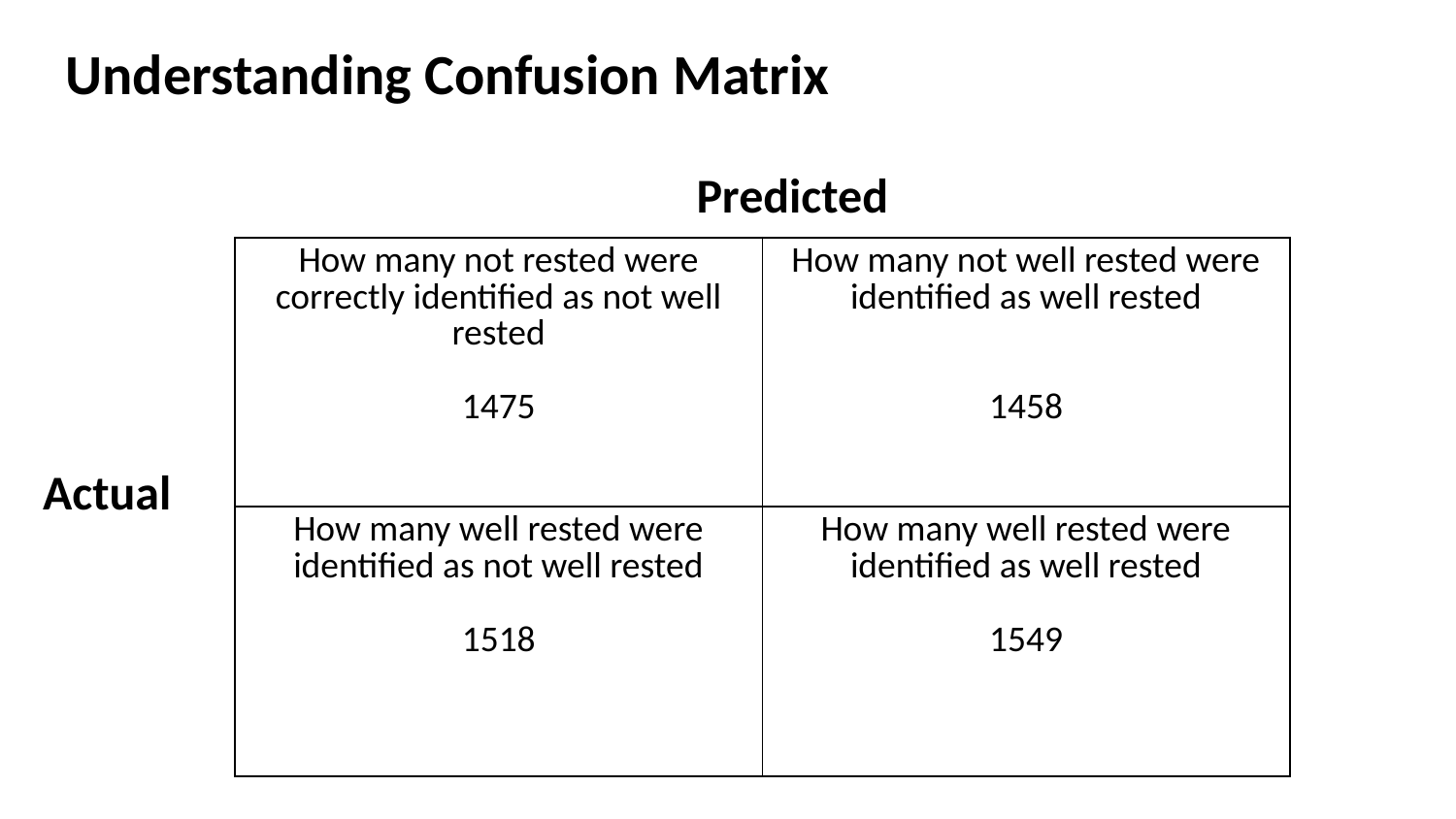

Understanding Confusion Matrix
Predicted
| How many not rested were correctly identified as not well rested 1475 | How many not well rested were identified as well rested 1458 |
| --- | --- |
| How many well rested were identified as not well rested 1518 | How many well rested were identified as well rested 1549 |
Actual